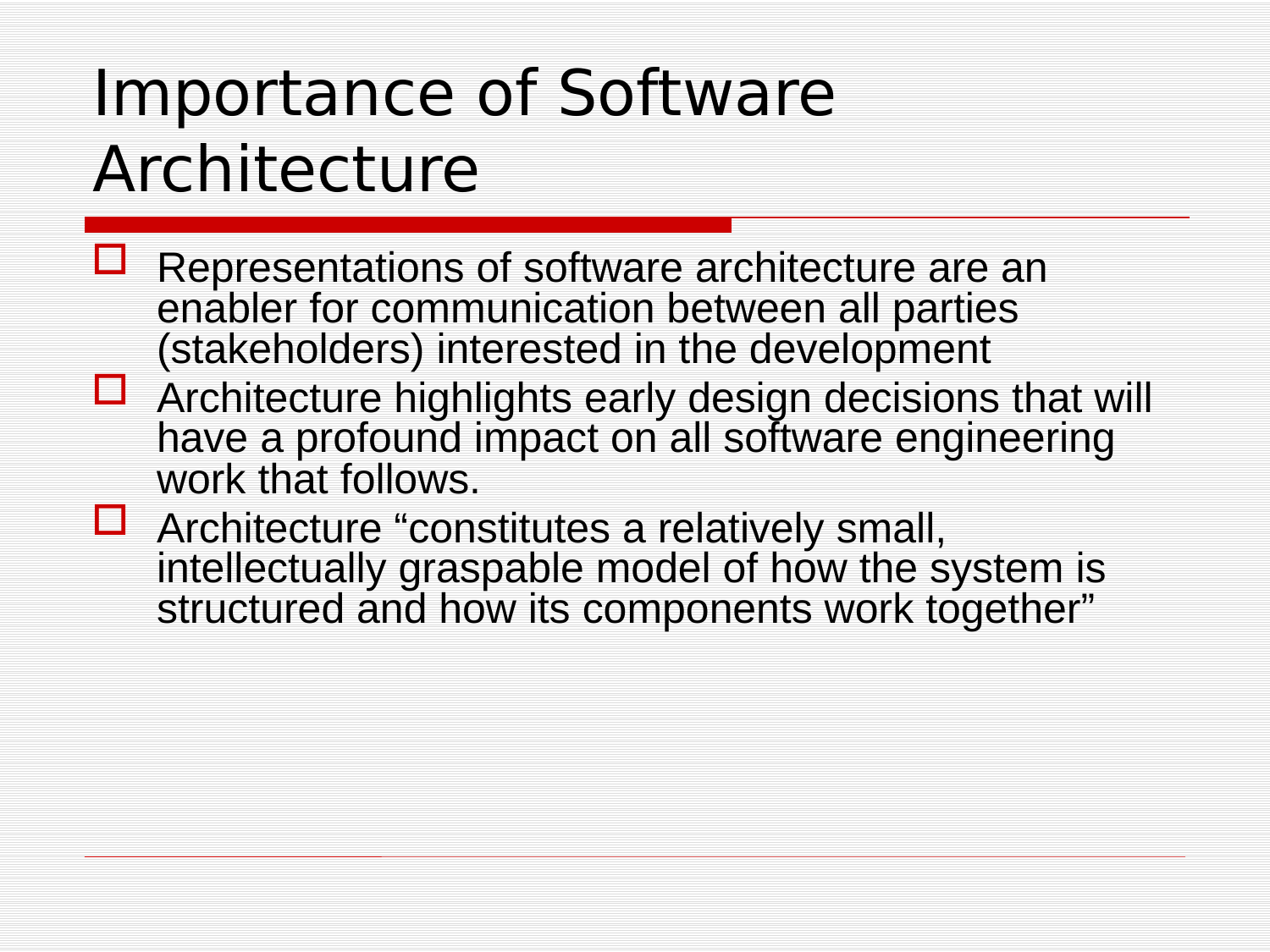

# Importance of Software Architecture
Representations of software architecture are an enabler for communication between all parties (stakeholders) interested in the development
Architecture highlights early design decisions that will have a profound impact on all software engineering work that follows.
Architecture “constitutes a relatively small, intellectually graspable model of how the system is structured and how its components work together”